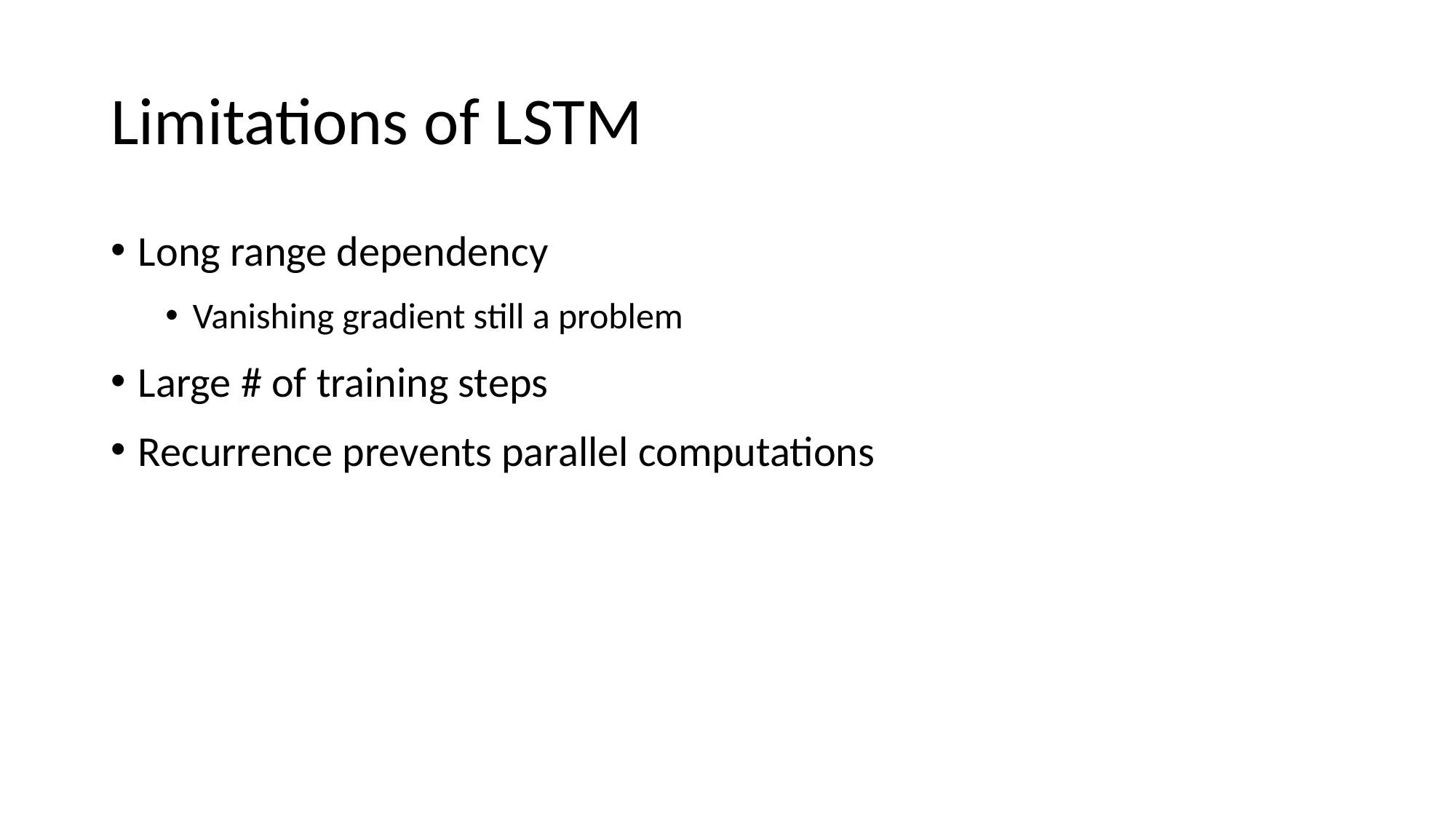

# Limitations of LSTM
Long range dependency
Vanishing gradient still a problem
Large # of training steps
Recurrence prevents parallel computations